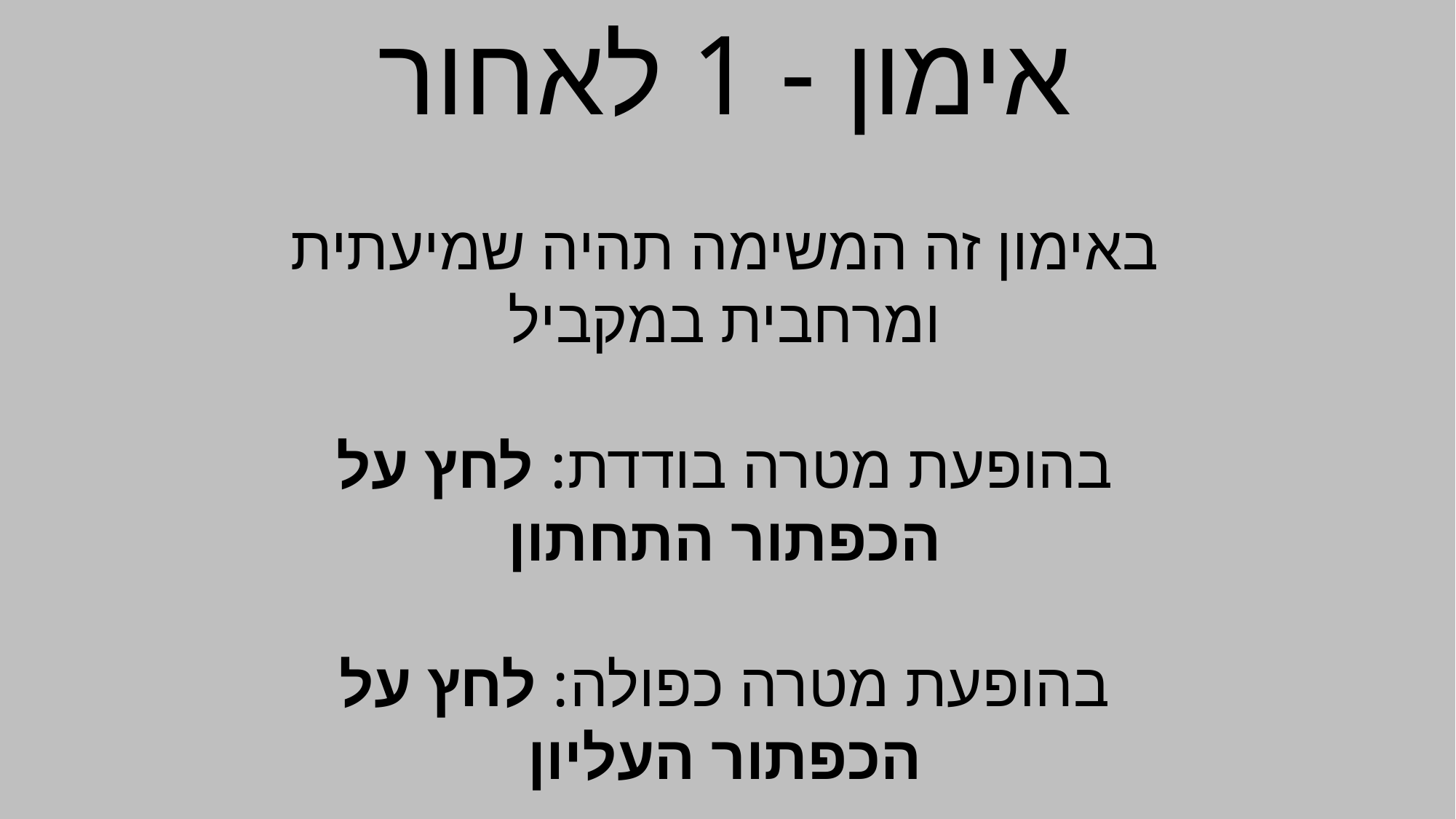

אימון - 1 לאחור

באימון זה המשימה תהיה שמיעתית ומרחבית במקביל

בהופעת מטרה בודדת: לחץ על הכפתור התחתון

בהופעת מטרה כפולה: לחץ על הכפתור העליון